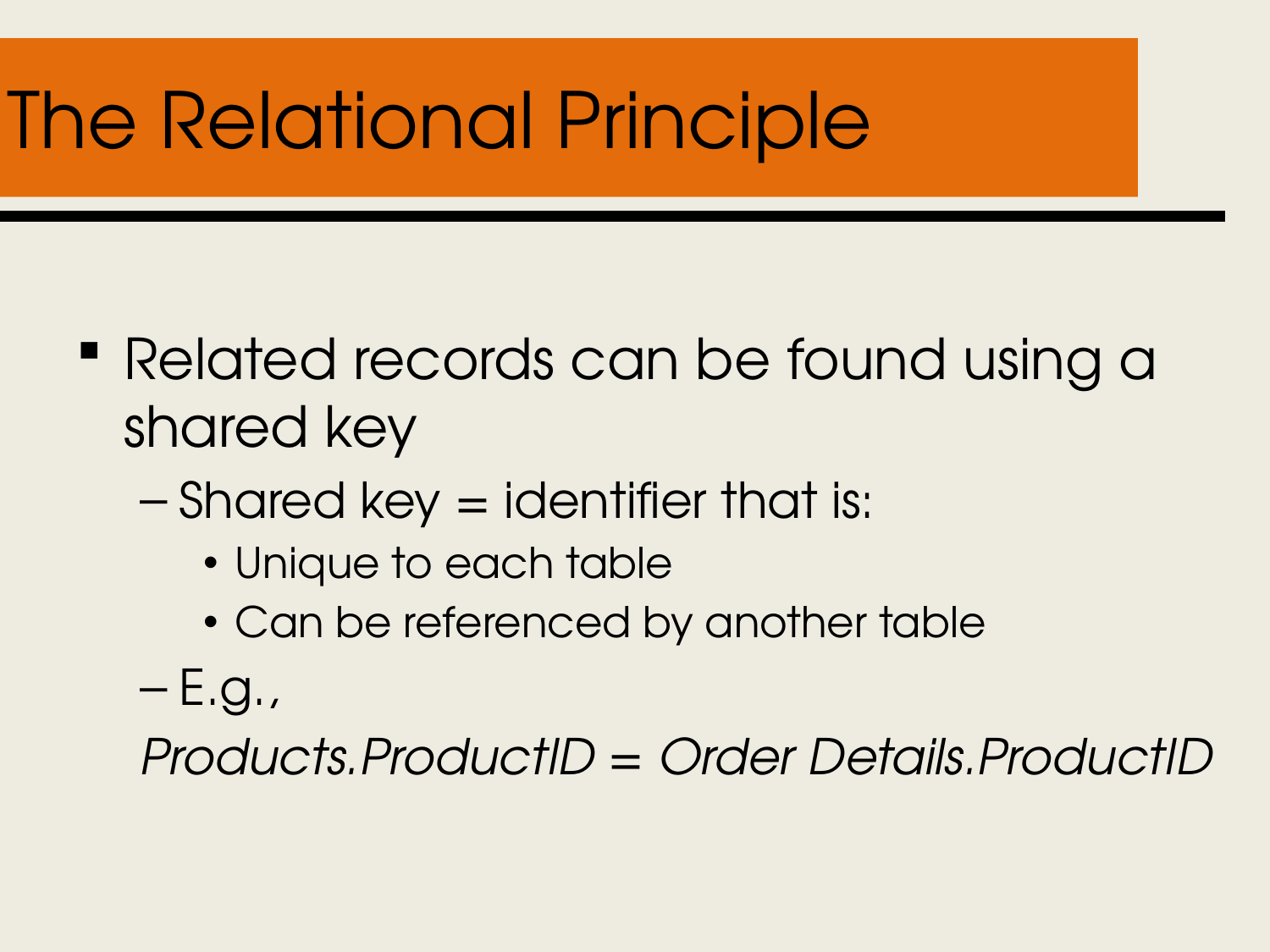

# The Relational Principle
Related records can be found using a shared key
Shared key = identifier that is:
Unique to each table
Can be referenced by another table
E.g.,
Products.ProductID = Order Details.ProductID